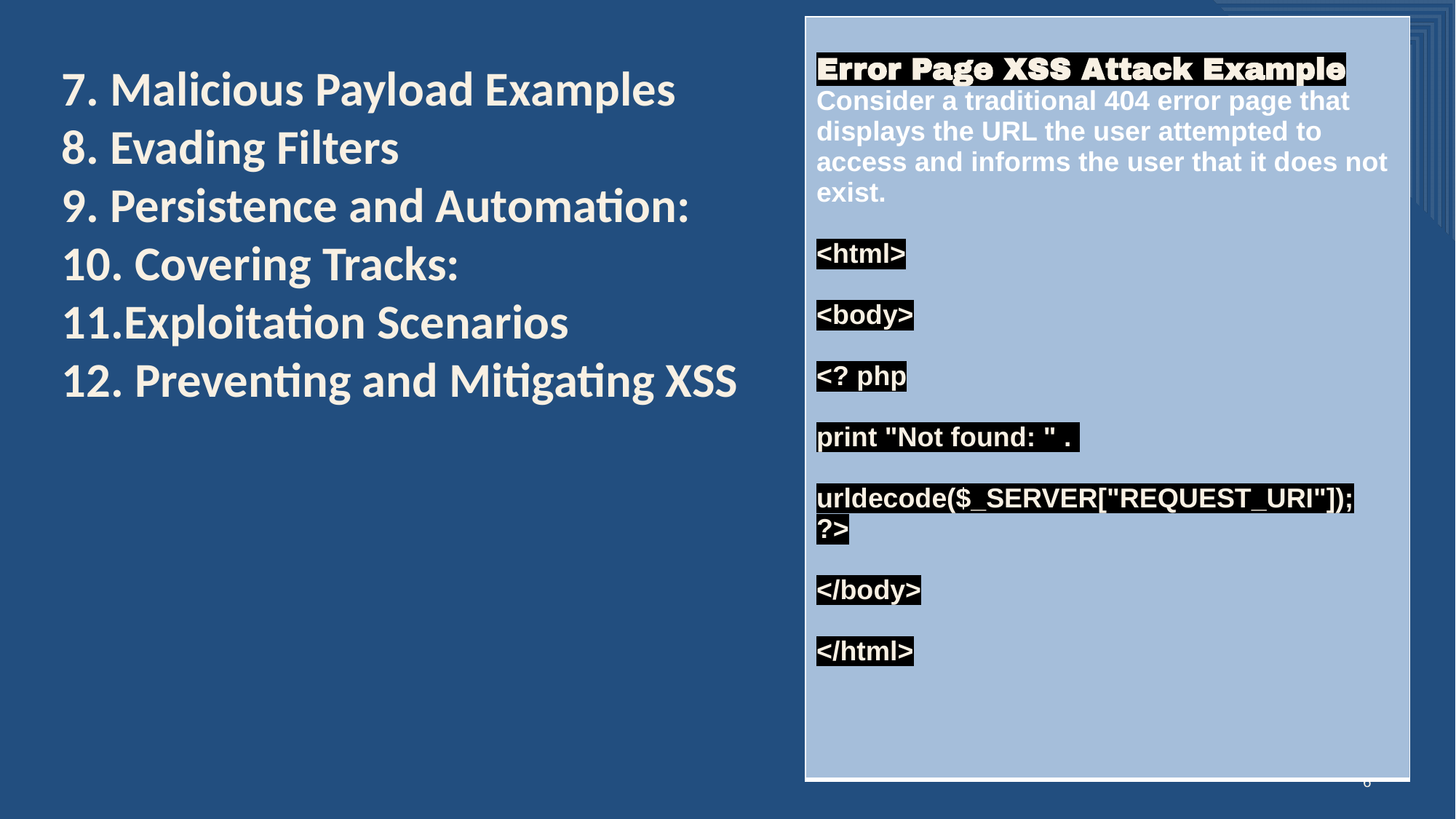

| Error Page XSS Attack Example Consider a traditional 404 error page that displays the URL the user attempted to access and informs the user that it does not exist. <html> <body> <? php print "Not found: " . urldecode($\_SERVER["REQUEST\_URI"]); ?> </body> </html> |
| --- |
7. Malicious Payload Examples
8. Evading Filters
9. Persistence and Automation:
10. Covering Tracks:
11.Exploitation Scenarios
12. Preventing and Mitigating XSS
6